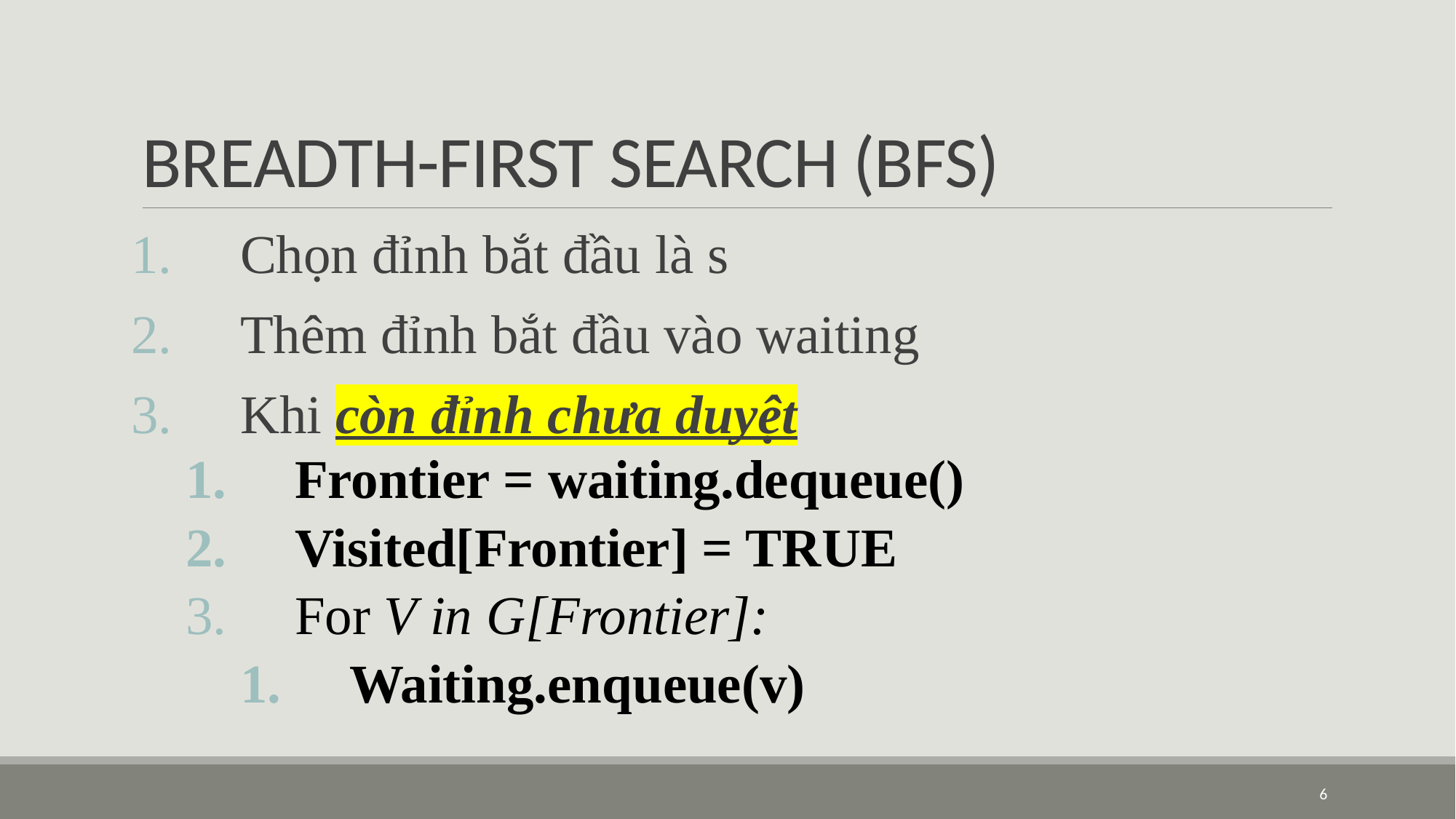

# BREADTH-FIRST SEARCH (BFS)
Chọn đỉnh bắt đầu là s
Thêm đỉnh bắt đầu vào waiting
Khi còn đỉnh chưa duyệt
Frontier = waiting.dequeue()
Visited[Frontier] = TRUE
For V in G[Frontier]:
Waiting.enqueue(v)
6